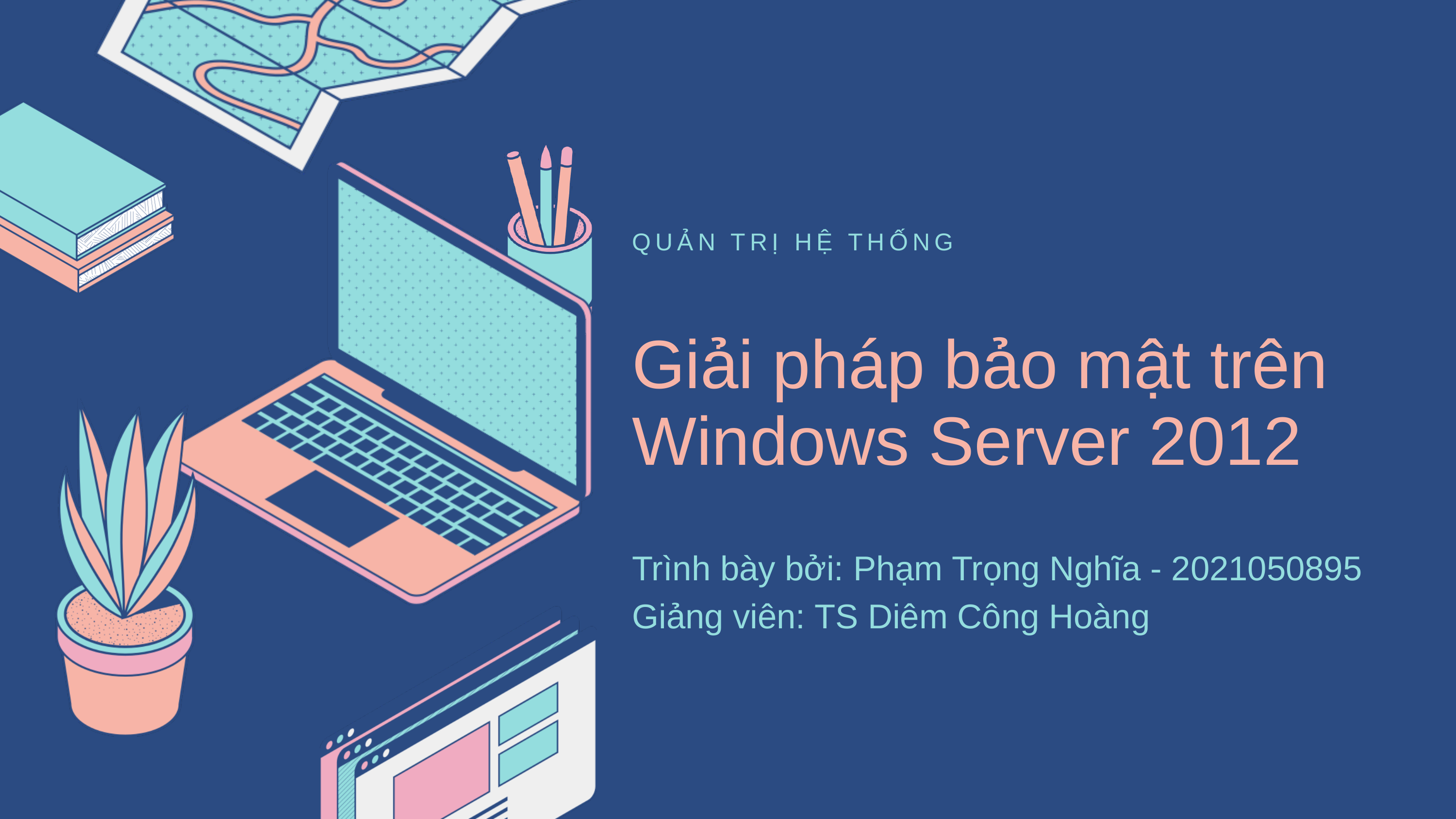

QUẢN TRỊ HỆ THỐNG
Giải pháp bảo mật trên Windows Server 2012
Trình bày bởi: Phạm Trọng Nghĩa - 2021050895
Giảng viên: TS Diêm Công Hoàng